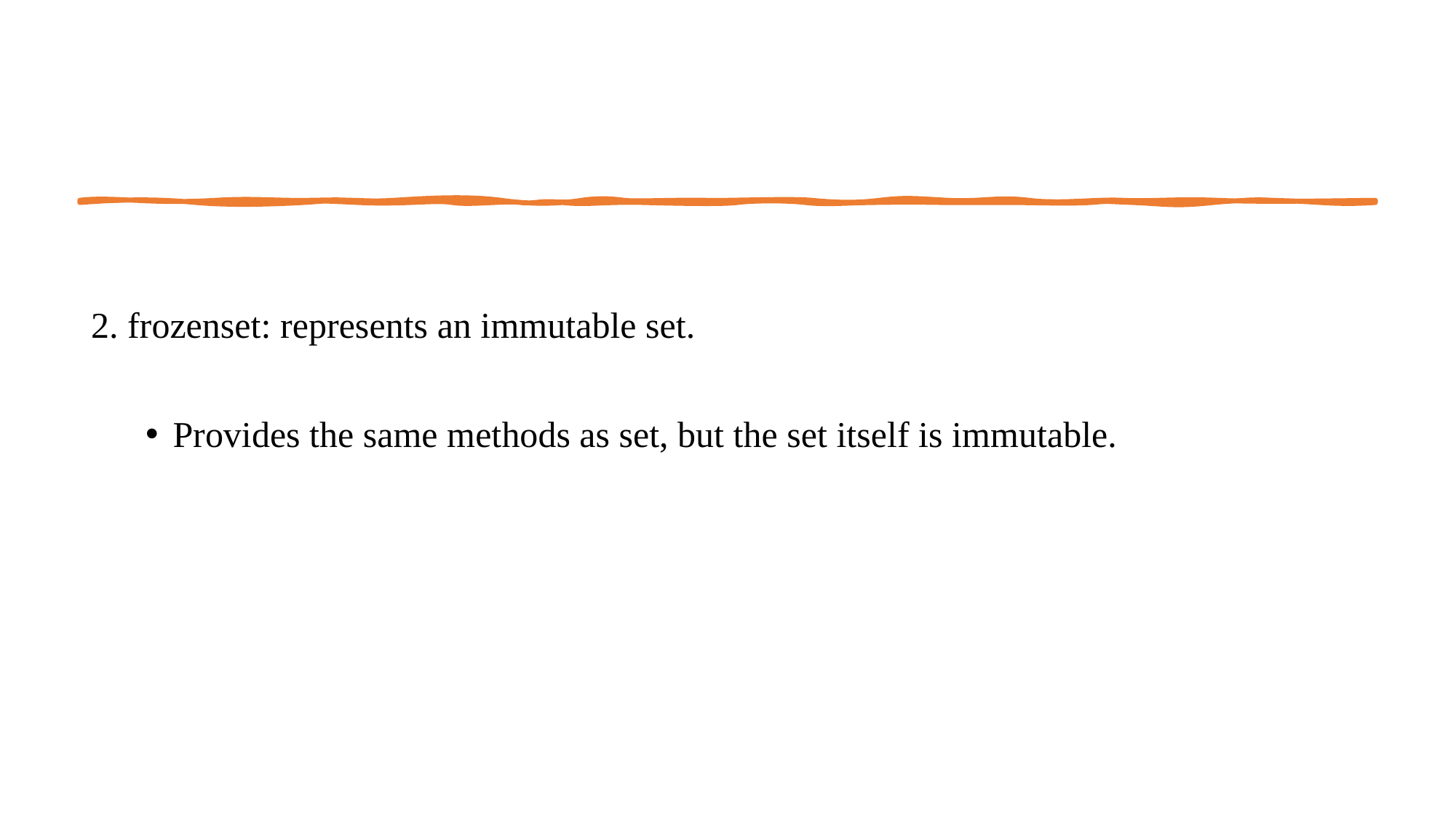

#

2. frozenset: represents an immutable set.

Provides the same methods as set, but the set itself is immutable.